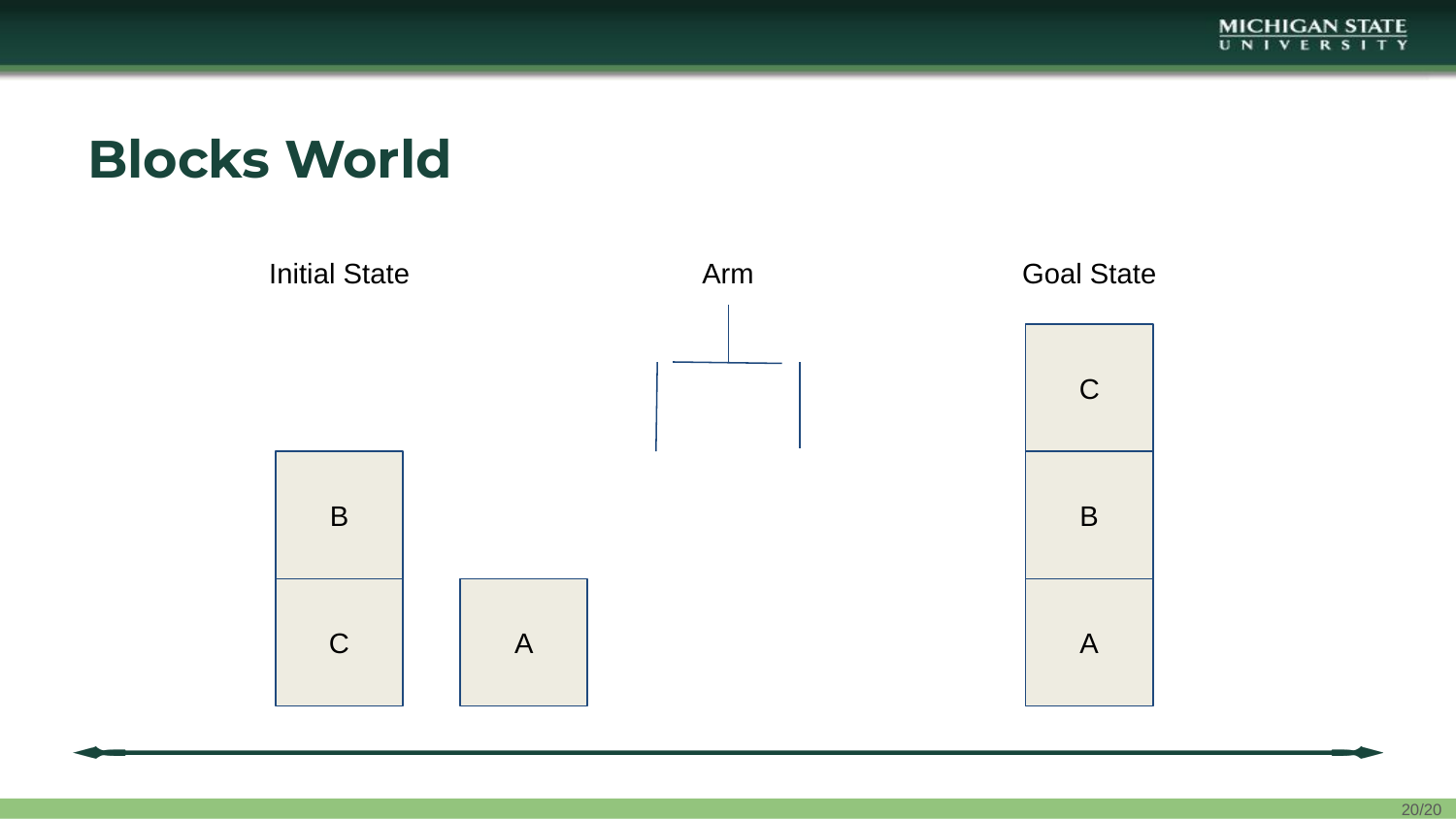

# Blocks World

Initial State
Arm
Goal State
C
B
B
C
A
A
20/20